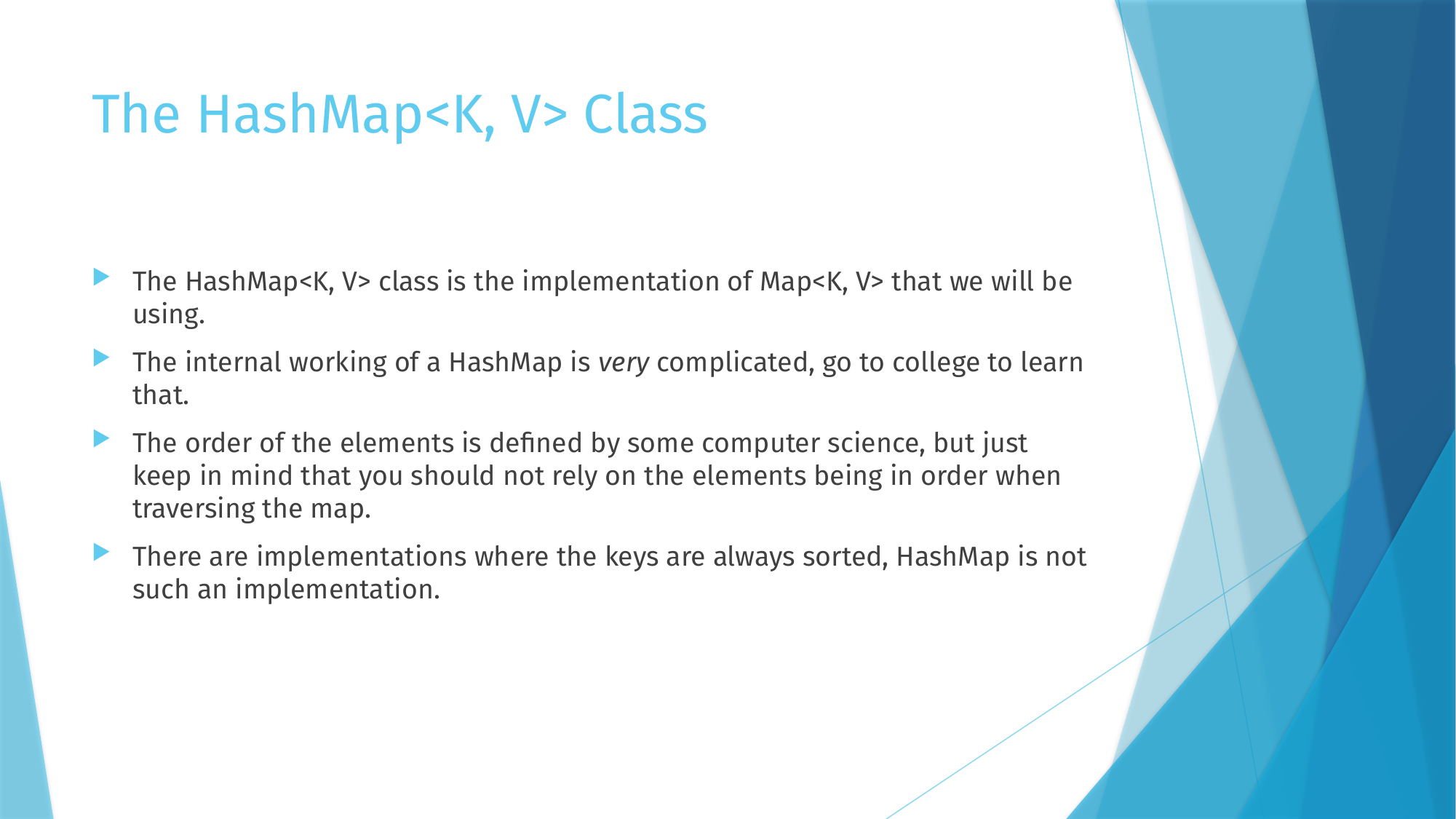

# The HashMap<K, V> Class
The HashMap<K, V> class is the implementation of Map<K, V> that we will be using.
The internal working of a HashMap is very complicated, go to college to learn that.
The order of the elements is defined by some computer science, but just keep in mind that you should not rely on the elements being in order when traversing the map.
There are implementations where the keys are always sorted, HashMap is not such an implementation.